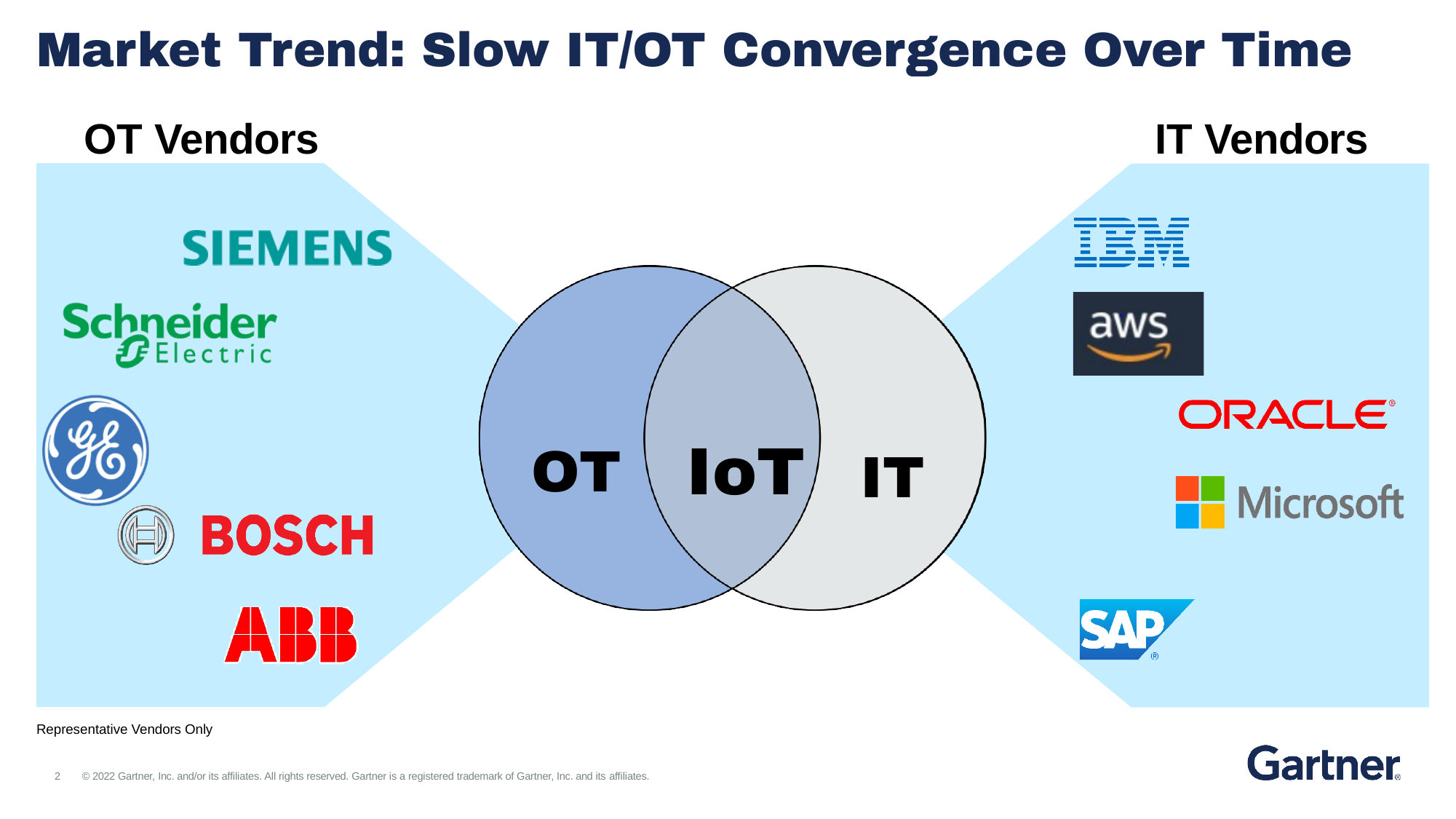

# Market Trend: Slow IT/OT Convergence Over Time
OT Vendors	IT Vendors

OT	IoT	IT

Representative Vendors Only

2
© 2022 Gartner, Inc. and/or its affiliates. All rights reserved. Gartner is a registered trademark of Gartner, Inc. and its affiliates.